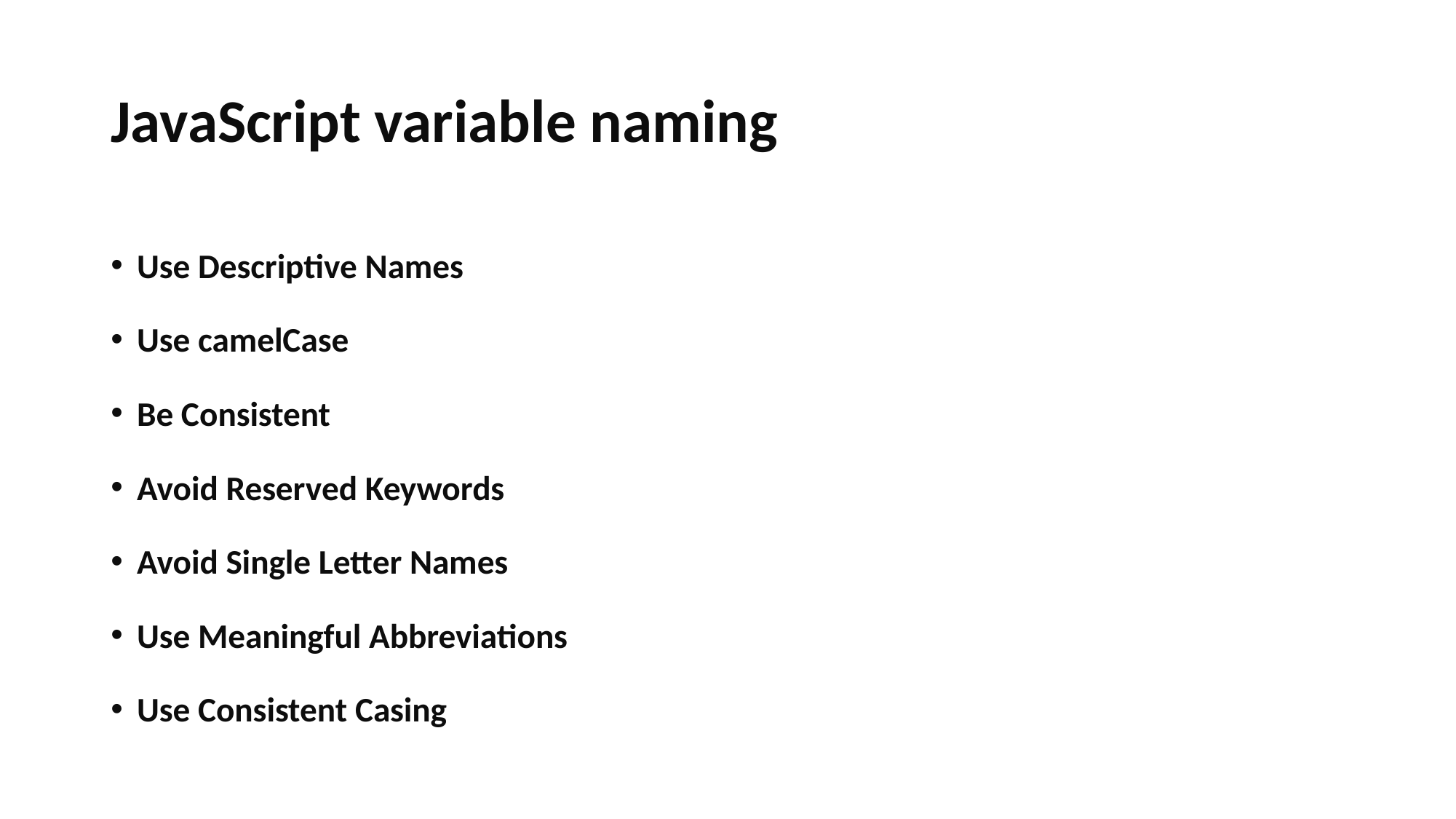

# JavaScript variable naming
Use Descriptive Names
Use camelCase
Be Consistent
Avoid Reserved Keywords
Avoid Single Letter Names
Use Meaningful Abbreviations
Use Consistent Casing